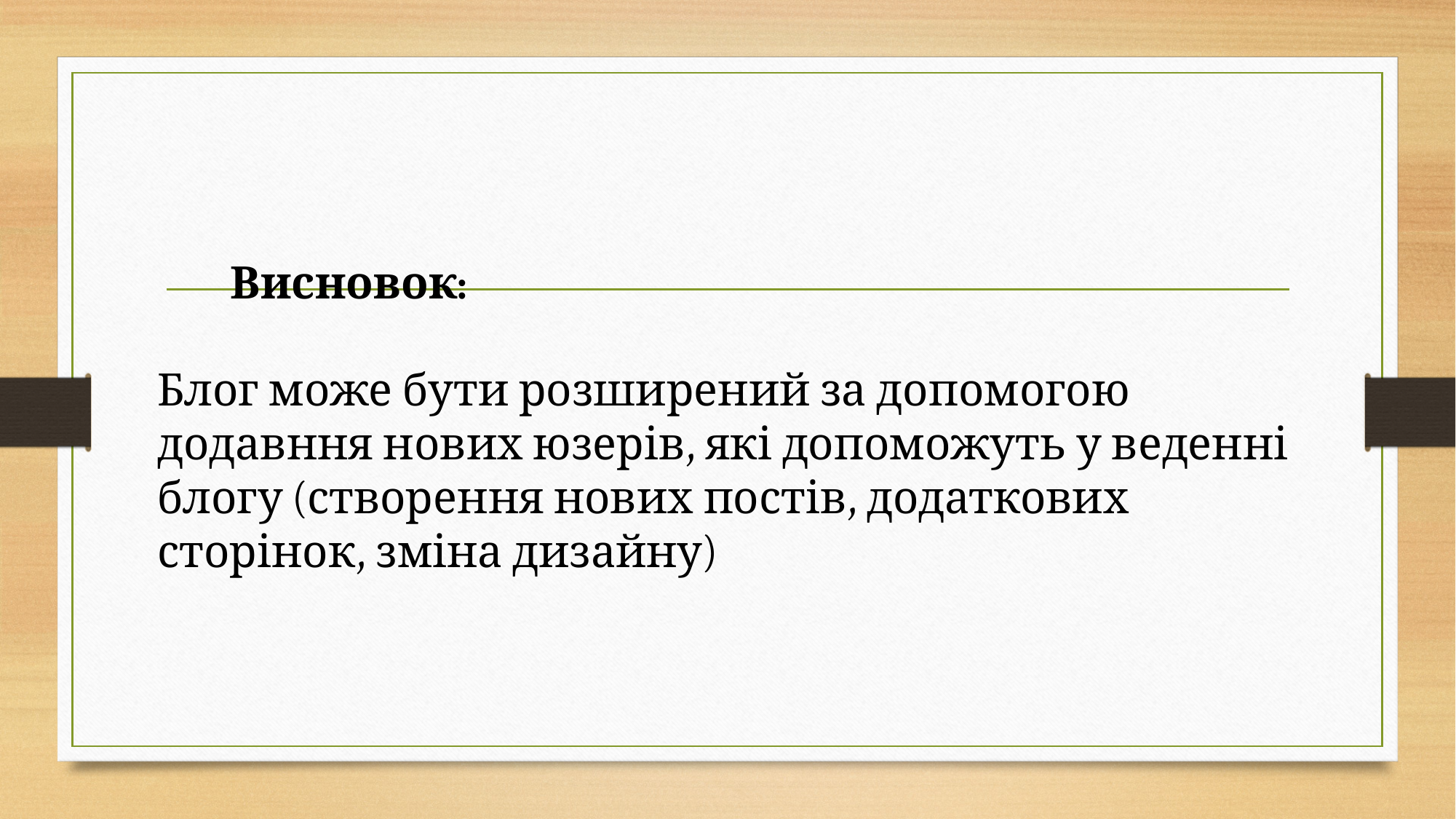

# Висновок: Блог може бути розширений за допомогою додавння нових юзерів, які допоможуть у веденні блогу (створення нових постів, додаткових сторінок, зміна дизайну)